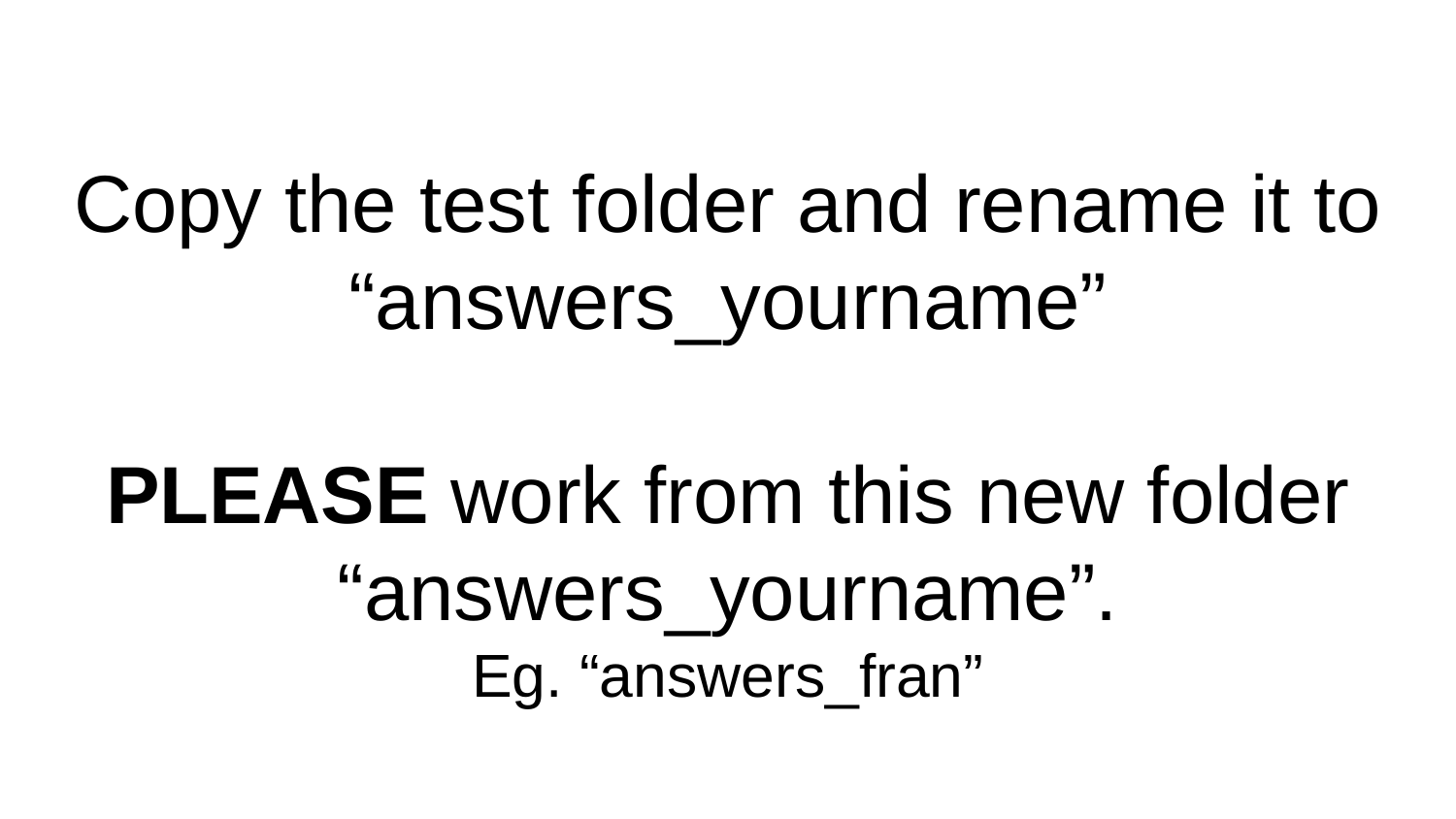

# Copy the test folder and rename it to “answers_yourname”

PLEASE work from this new folder “answers_yourname”.
Eg. “answers_fran”